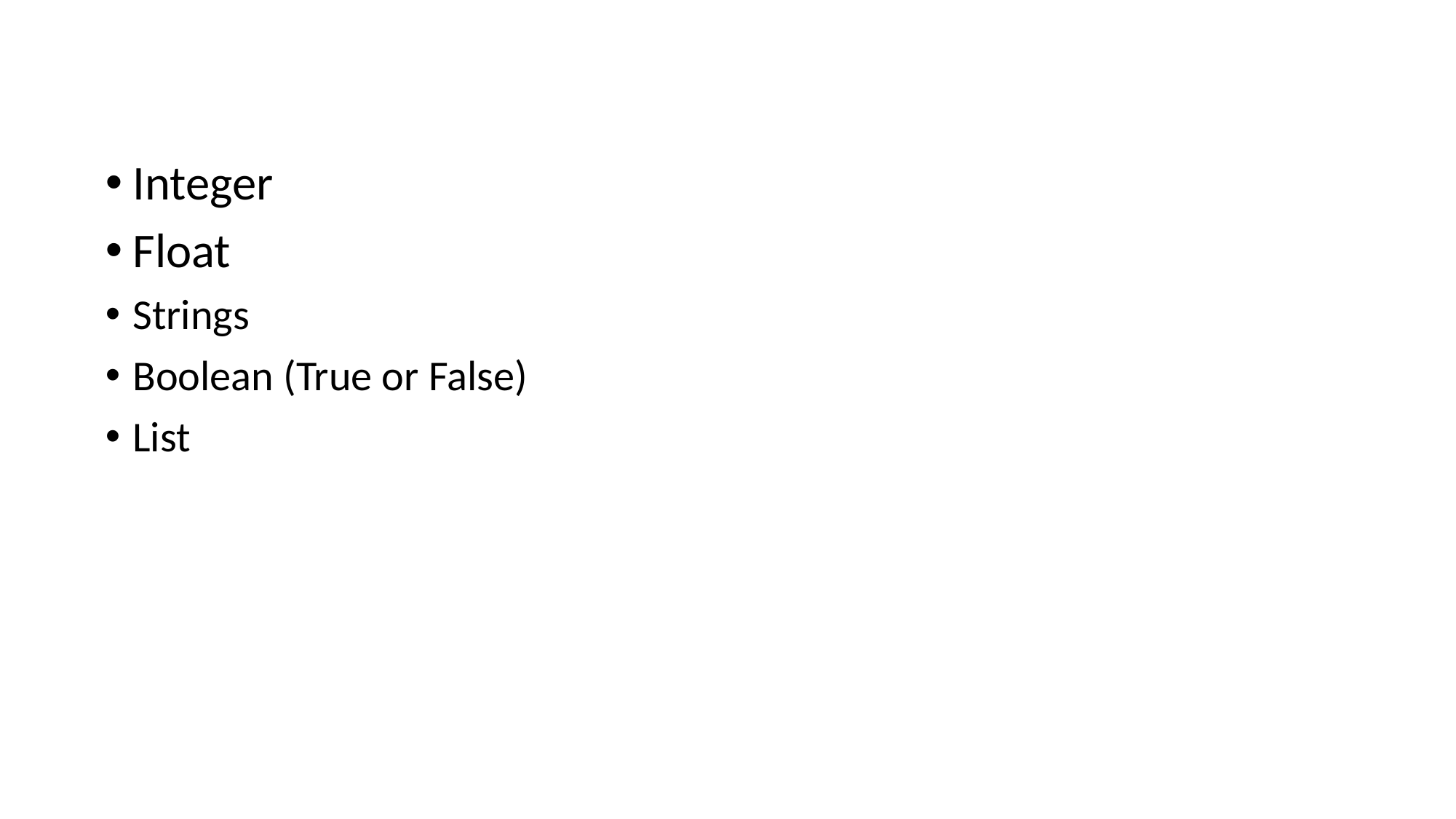

Integer
Float
Strings
Boolean (True or False)
List